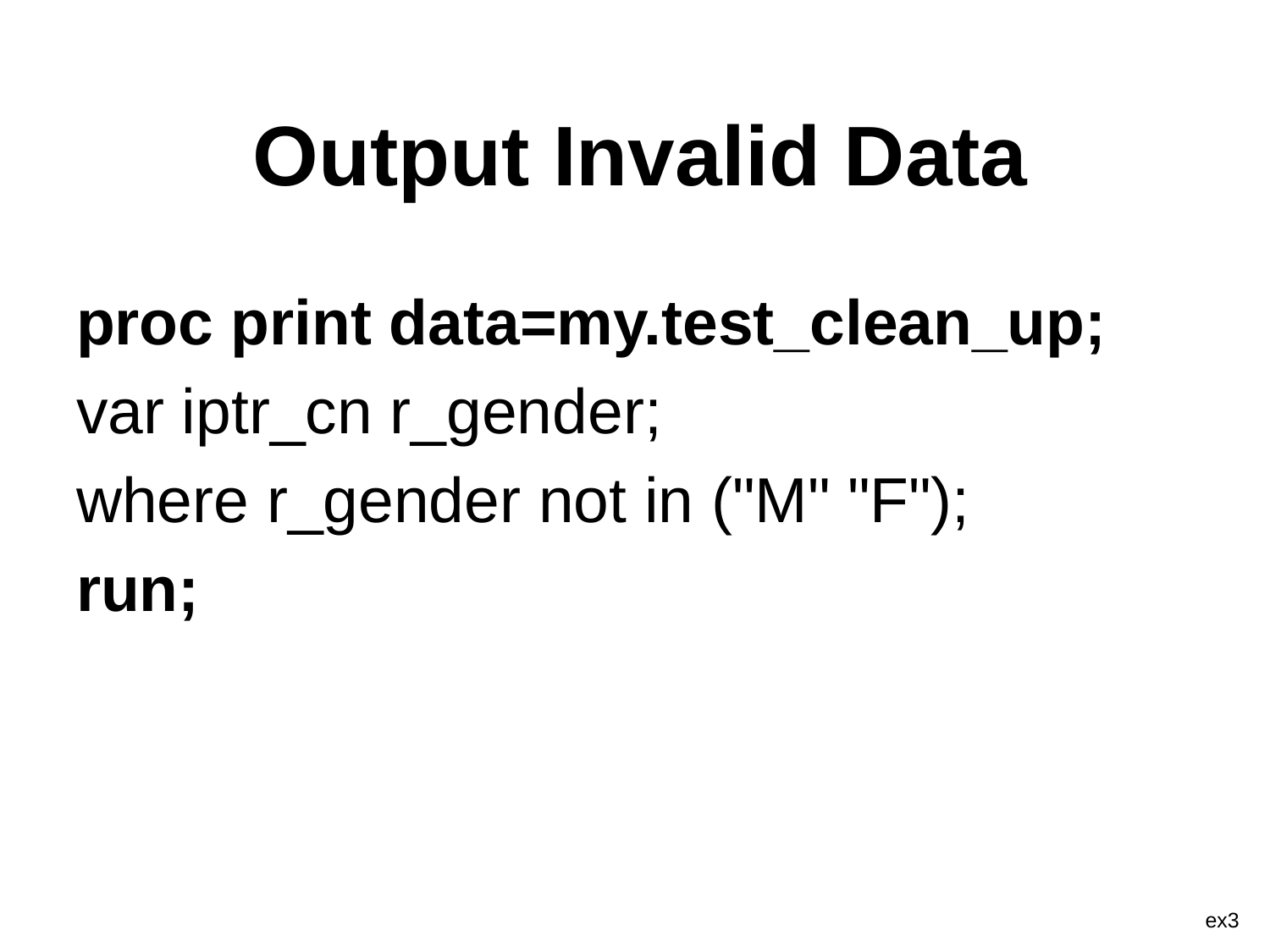

Output Invalid Data
proc print data=my.test_clean_up;
var iptr_cn r_gender;
where r_gender not in ("M" "F");
run;
ex3